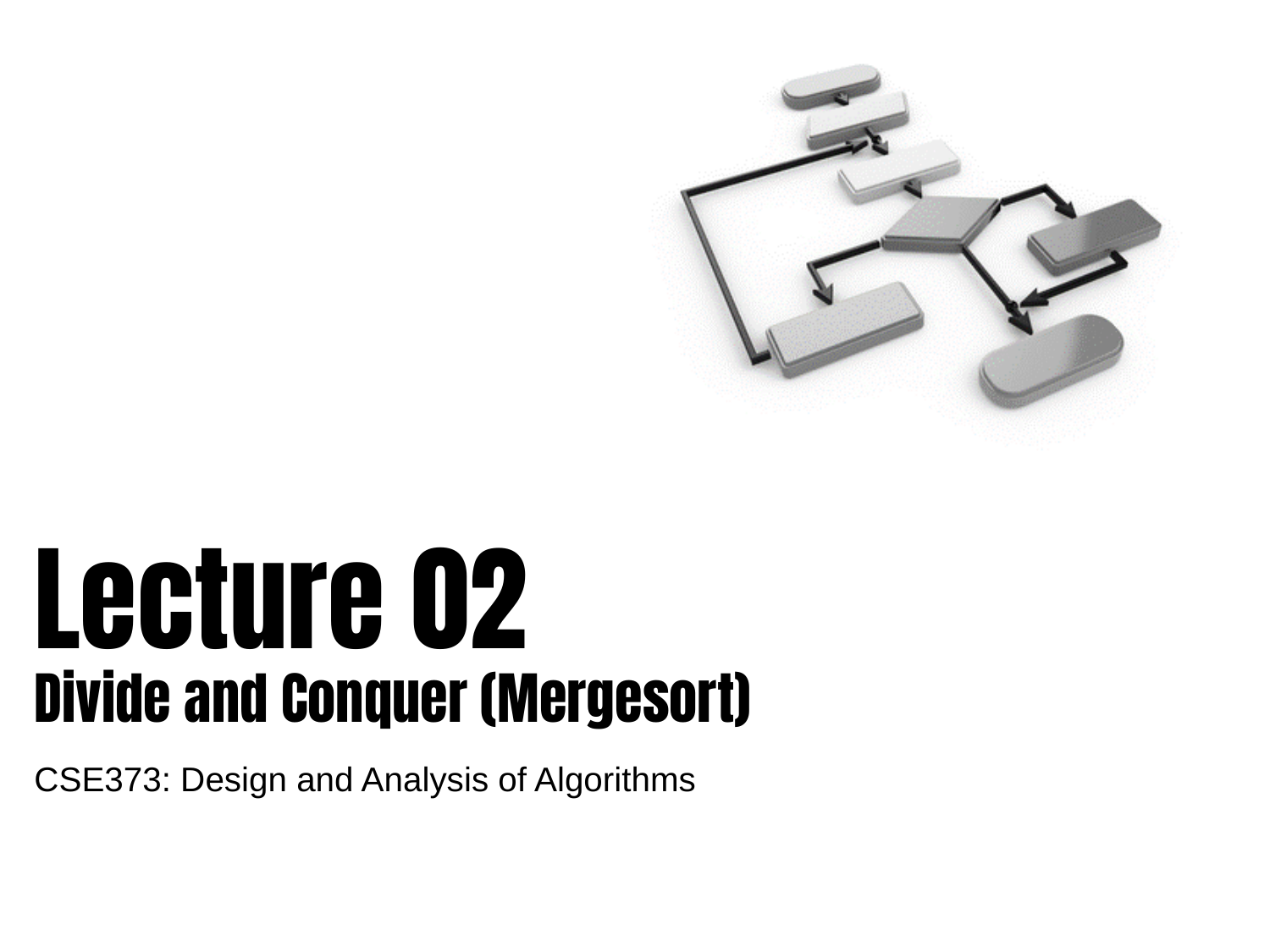

# Lecture 02 Divide and Conquer (Mergesort)
CSE373: Design and Analysis of Algorithms